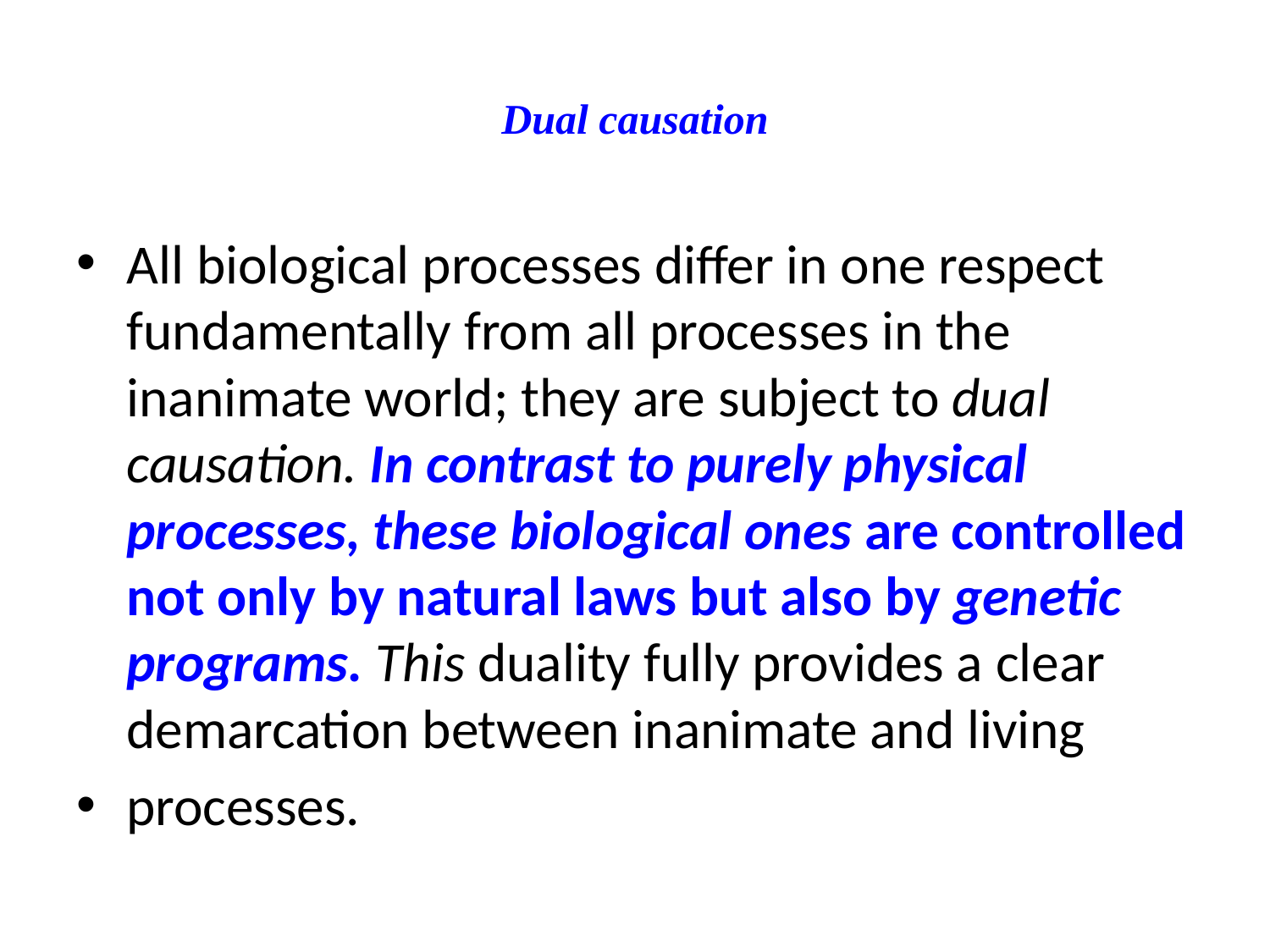

# Dual causation
All biological processes differ in one respect fundamentally from all processes in the inanimate world; they are subject to dual causation. In contrast to purely physical processes, these biological ones are controlled not only by natural laws but also by genetic programs. This duality fully provides a clear demarcation between inanimate and living
processes.